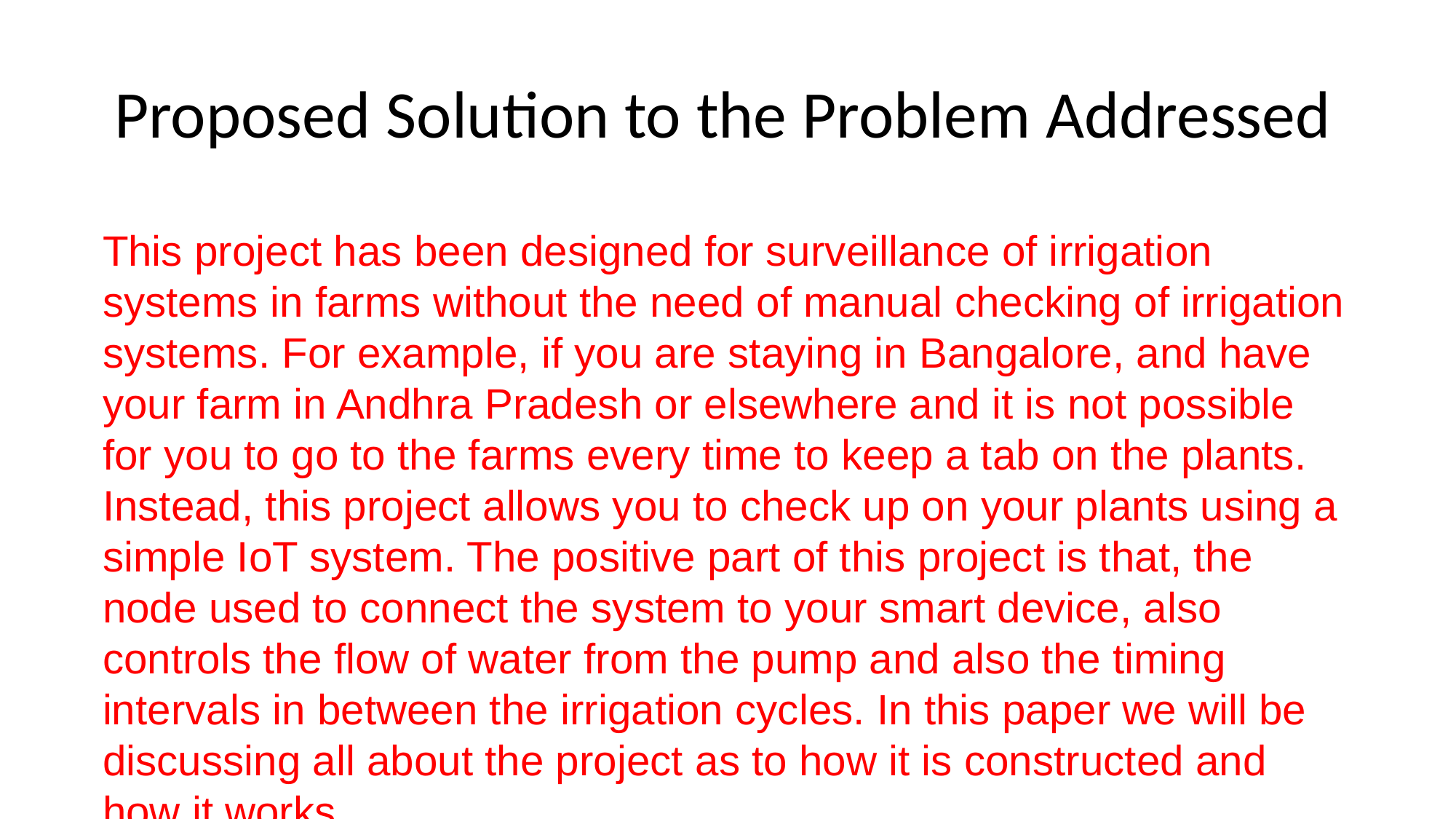

# Proposed Solution to the Problem Addressed
This project has been designed for surveillance of irrigation systems in farms without the need of manual checking of irrigation systems. For example, if you are staying in Bangalore, and have your farm in Andhra Pradesh or elsewhere and it is not possible for you to go to the farms every time to keep a tab on the plants. Instead, this project allows you to check up on your plants using a simple IoT system. The positive part of this project is that, the node used to connect the system to your smart device, also controls the flow of water from the pump and also the timing intervals in between the irrigation cycles. In this paper we will be discussing all about the project as to how it is constructed and how it works.